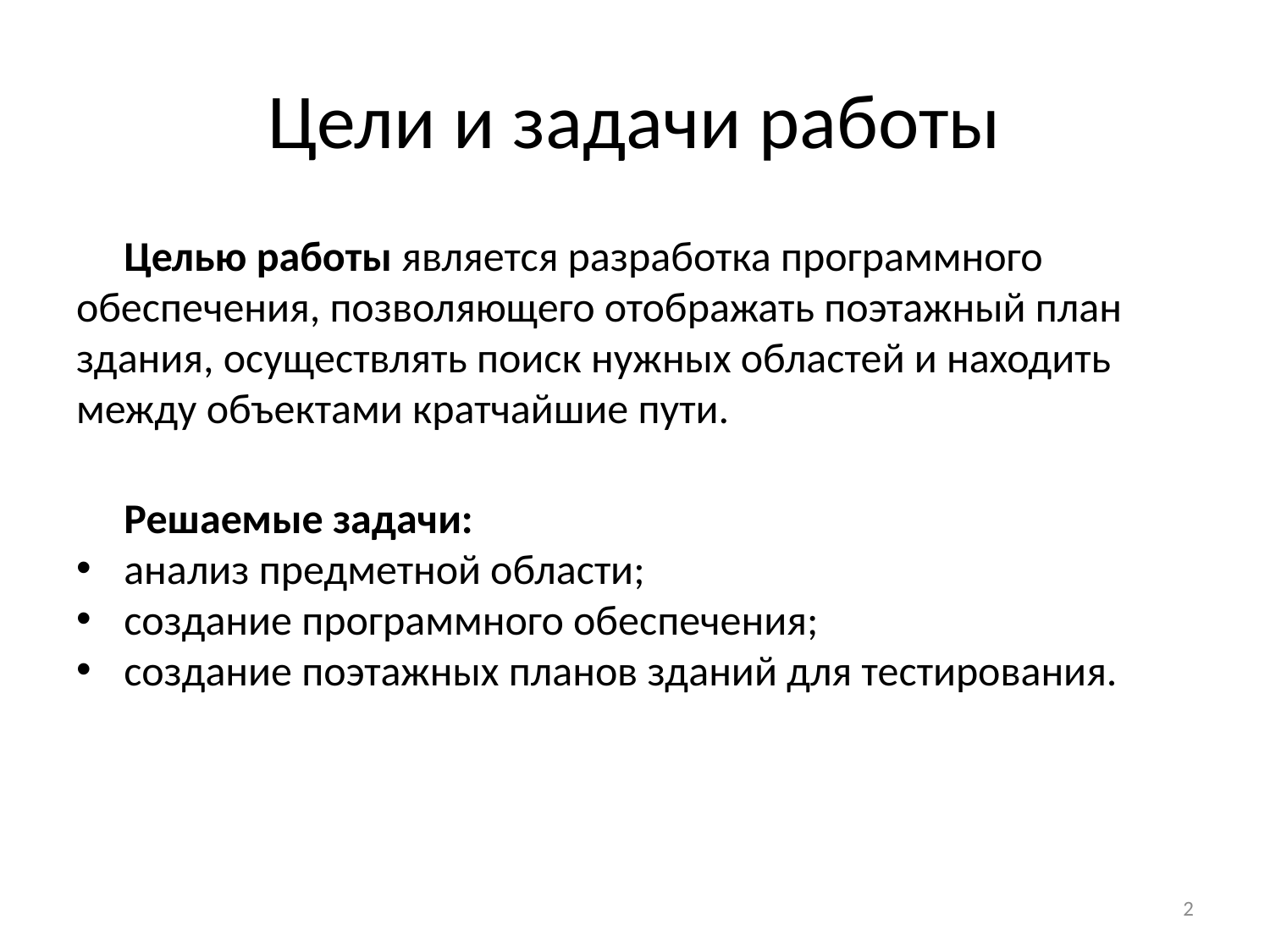

# Цели и задачи работы
Целью работы является разработка программного обеспечения, позволяющего отображать поэтажный план здания, осуществлять поиск нужных областей и находить между объектами кратчайшие пути.

	Решаемые задачи:
анализ предметной области;
создание программного обеспечения;
создание поэтажных планов зданий для тестирования.
2